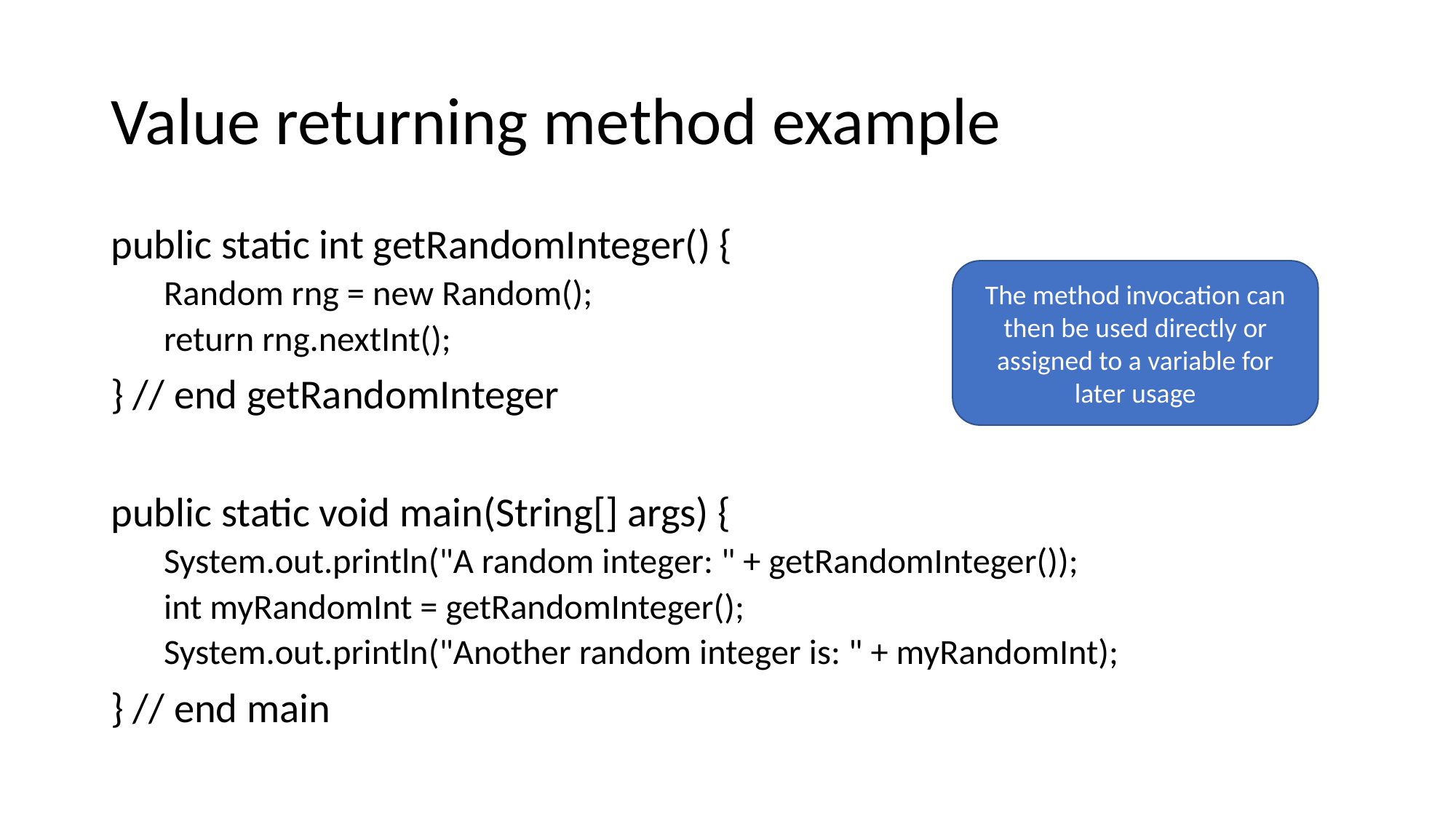

# Value returning method example
public static int getRandomInteger() {
Random rng = new Random();
return rng.nextInt();
} // end getRandomInteger

public static void main(String[] args) {
System.out.println("A random integer: " + getRandomInteger());
int myRandomInt = getRandomInteger();
System.out.println("Another random integer is: " + myRandomInt);
} // end main
The method invocation can then be used directly or assigned to a variable for later usage